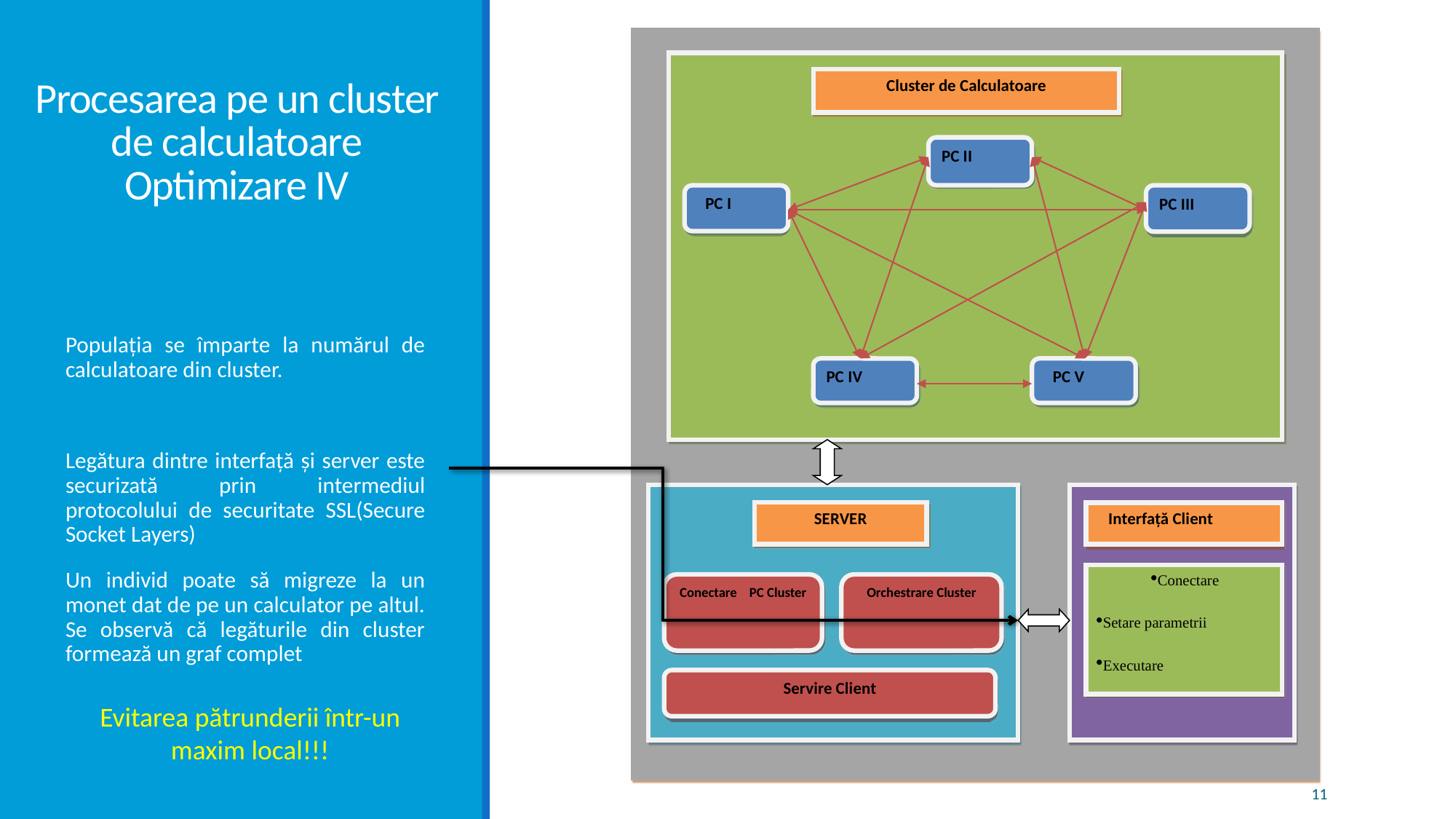

Cluster de Calculatoare
PC II
  PC I
PC III
PC IV
  PC V

SERVER
Conectare    PC Cluster
Orchestrare Cluster
Servire Client

   Interfață Client
Conectare
Setare parametrii
Executare

# Procesarea pe un cluster de calculatoare Optimizare IV
Populația se împarte la numărul de calculatoare din cluster.

Legătura dintre interfață și server este securizată prin intermediul protocolului de securitate SSL(Secure Socket Layers)
Un individ poate să migreze la un monet dat de pe un calculator pe altul. Se observă că legăturile din cluster formează un graf complet
Evitarea pătrunderii într-un maxim local!!!
11